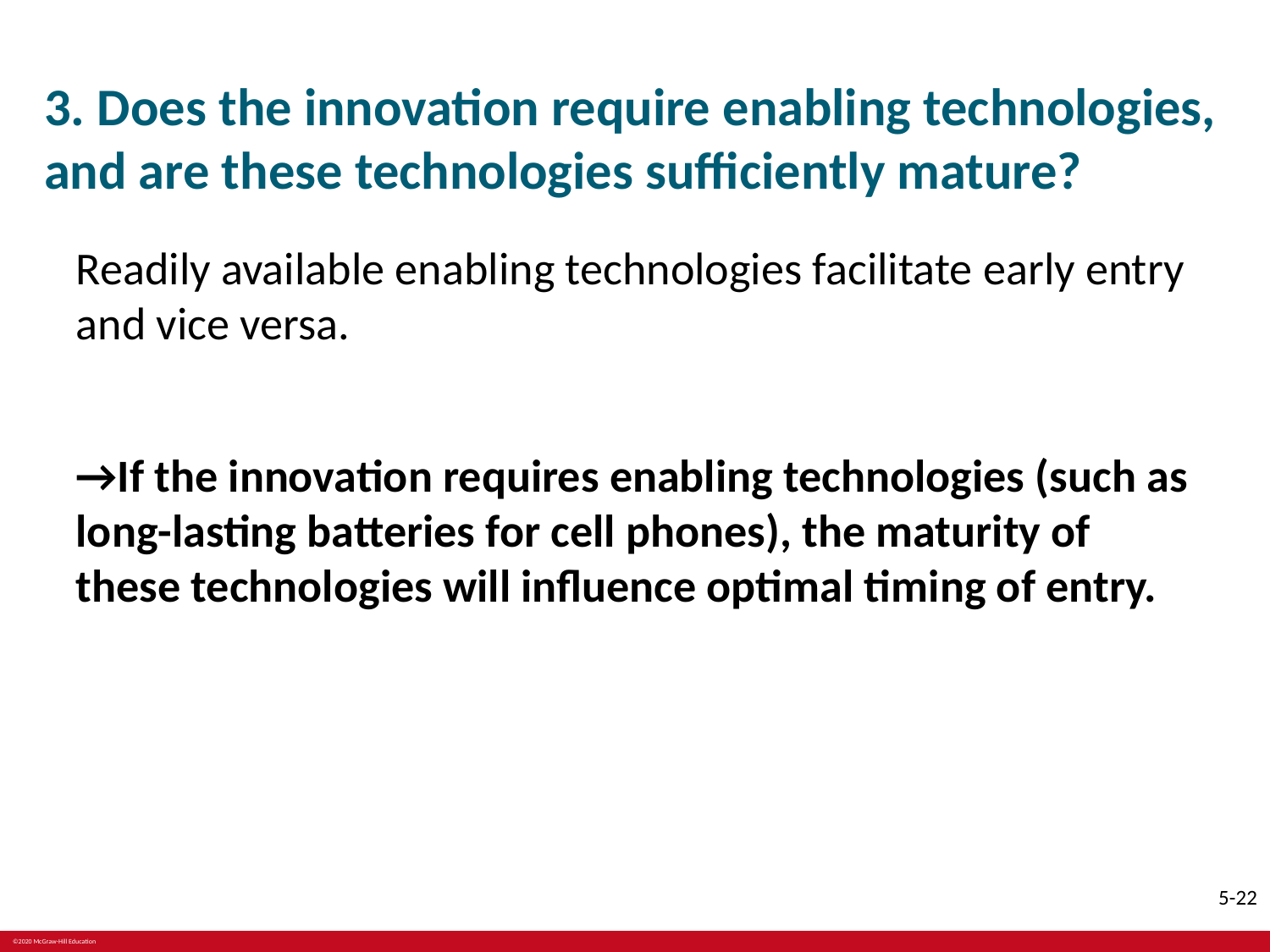

# 3. Does the innovation require enabling technologies, and are these technologies sufficiently mature?
Readily available enabling technologies facilitate early entry and vice versa.

→If the innovation requires enabling technologies (such as long-lasting batteries for cell phones), the maturity of these technologies will influence optimal timing of entry.